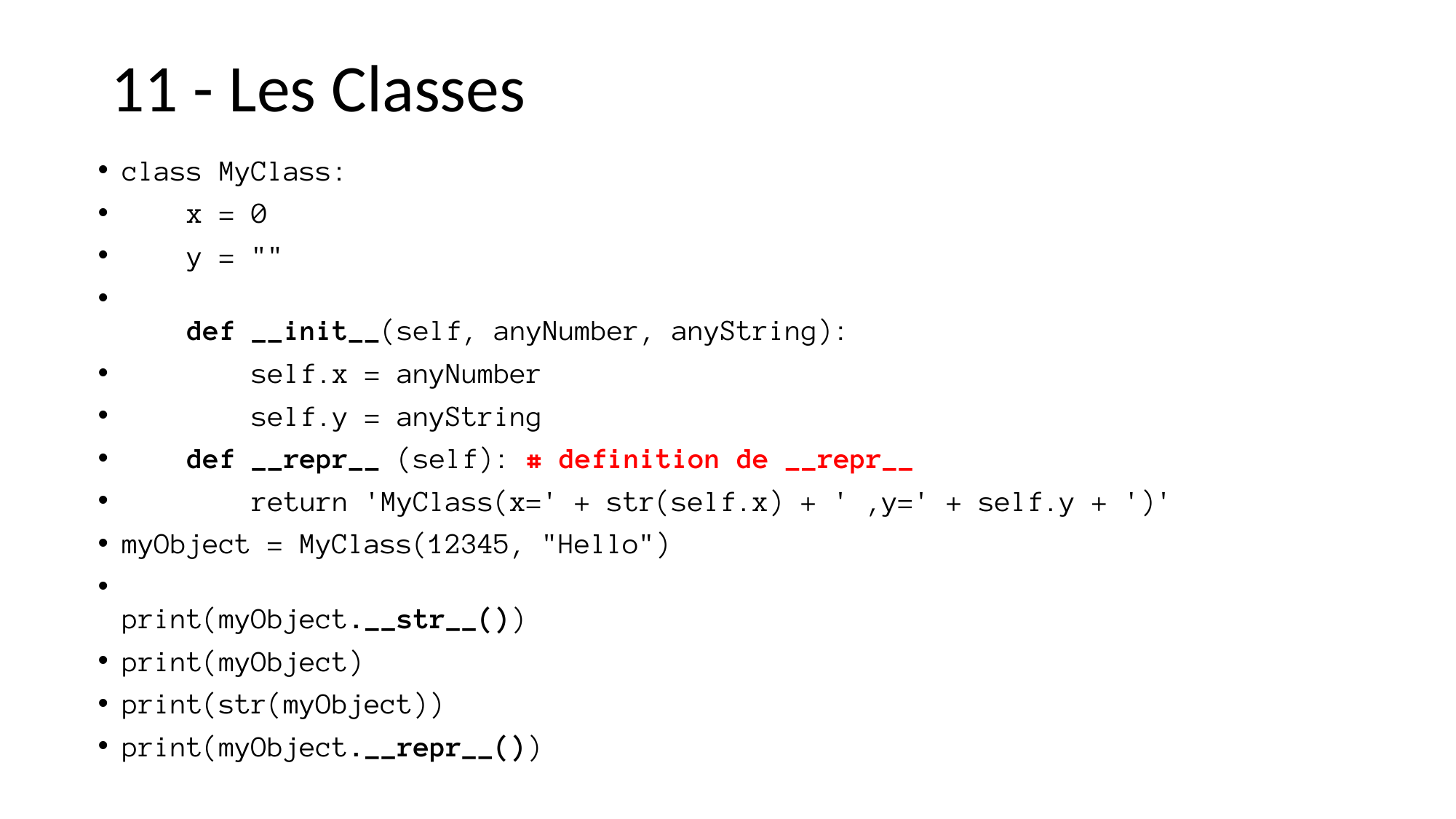

# 11 - Les Classes
class MyClass:
    x = 0
    y = ""
    def __init__(self, anyNumber, anyString):
        self.x = anyNumber
        self.y = anyString
    def __repr__ (self): # definition de __repr__
        return 'MyClass(x=' + str(self.x) + ' ,y=' + self.y + ')'
myObject = MyClass(12345, "Hello")
print(myObject.__str__())
print(myObject)
print(str(myObject))
print(myObject.__repr__())